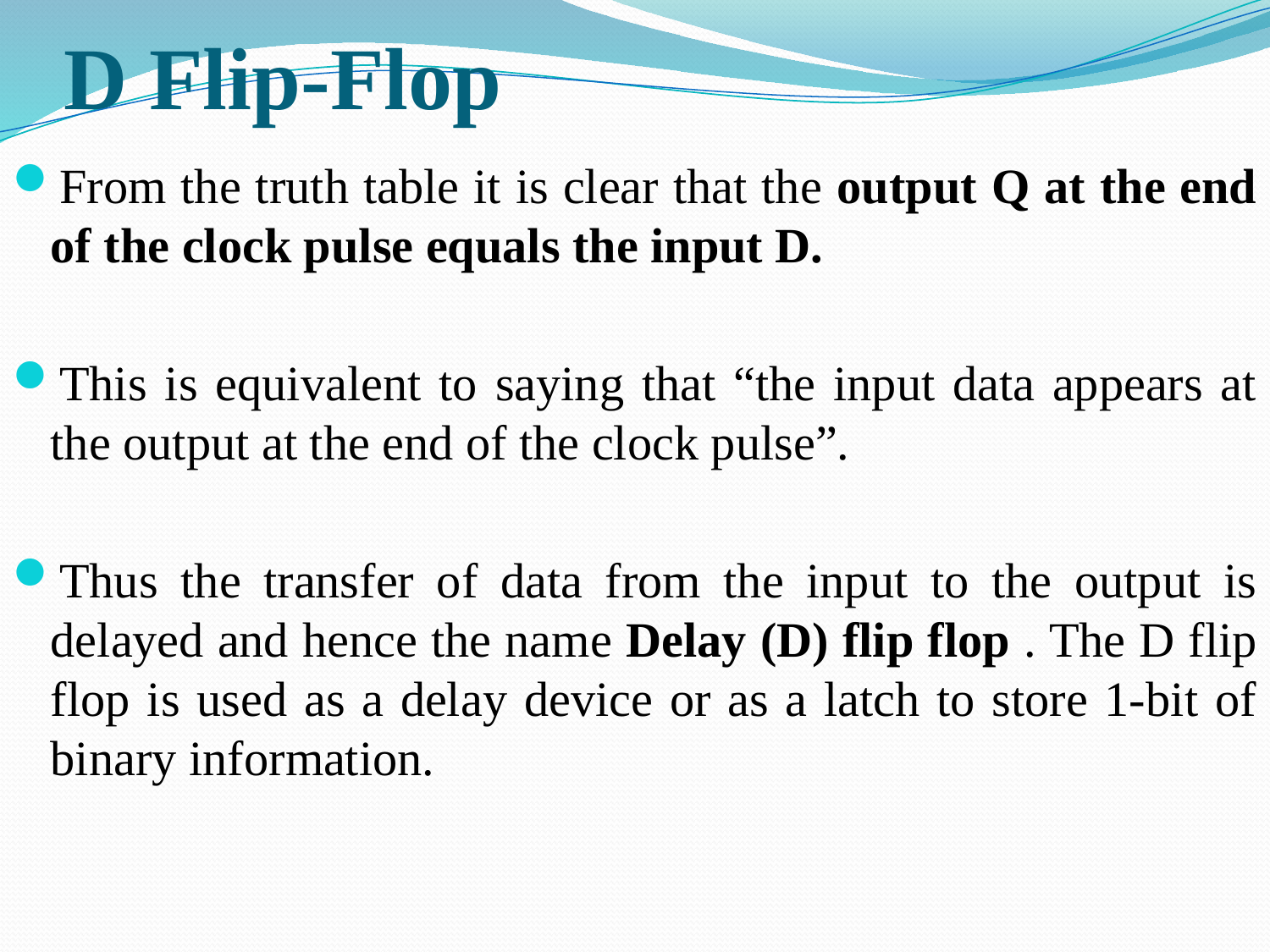

# D Flip-Flop
From the truth table it is clear that the output Q at the end of the clock pulse equals the input D.

This is equivalent to saying that “the input data appears at the output at the end of the clock pulse”.

Thus the transfer of data from the input to the output is delayed and hence the name Delay (D) flip flop . The D flip flop is used as a delay device or as a latch to store 1-bit of binary information.